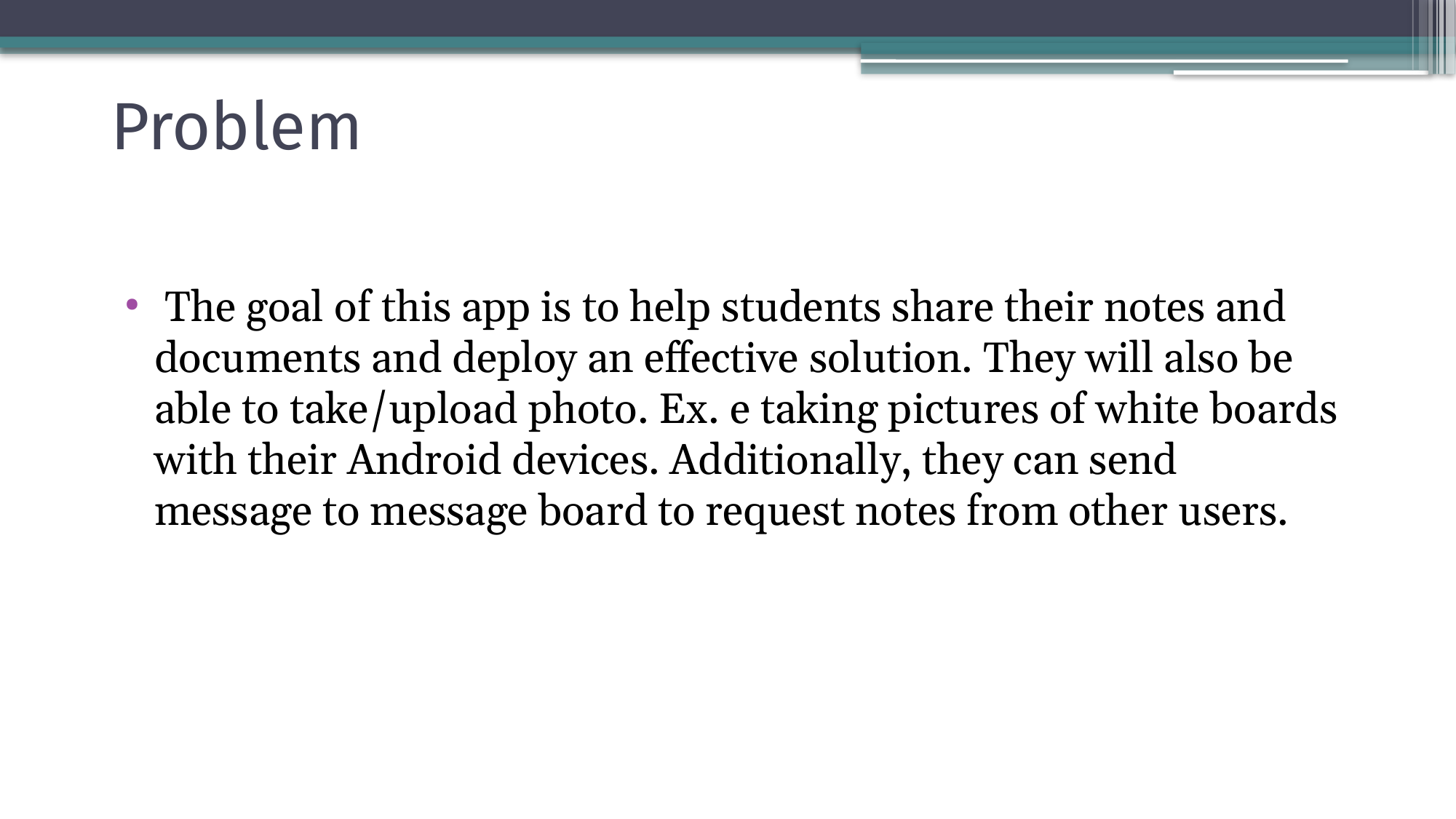

# Problem

 The goal of this app is to help students share their notes and documents and deploy an effective solution. They will also be able to take/upload photo. Ex. e taking pictures of white boards with their Android devices. Additionally, they can send message to message board to request notes from other users.